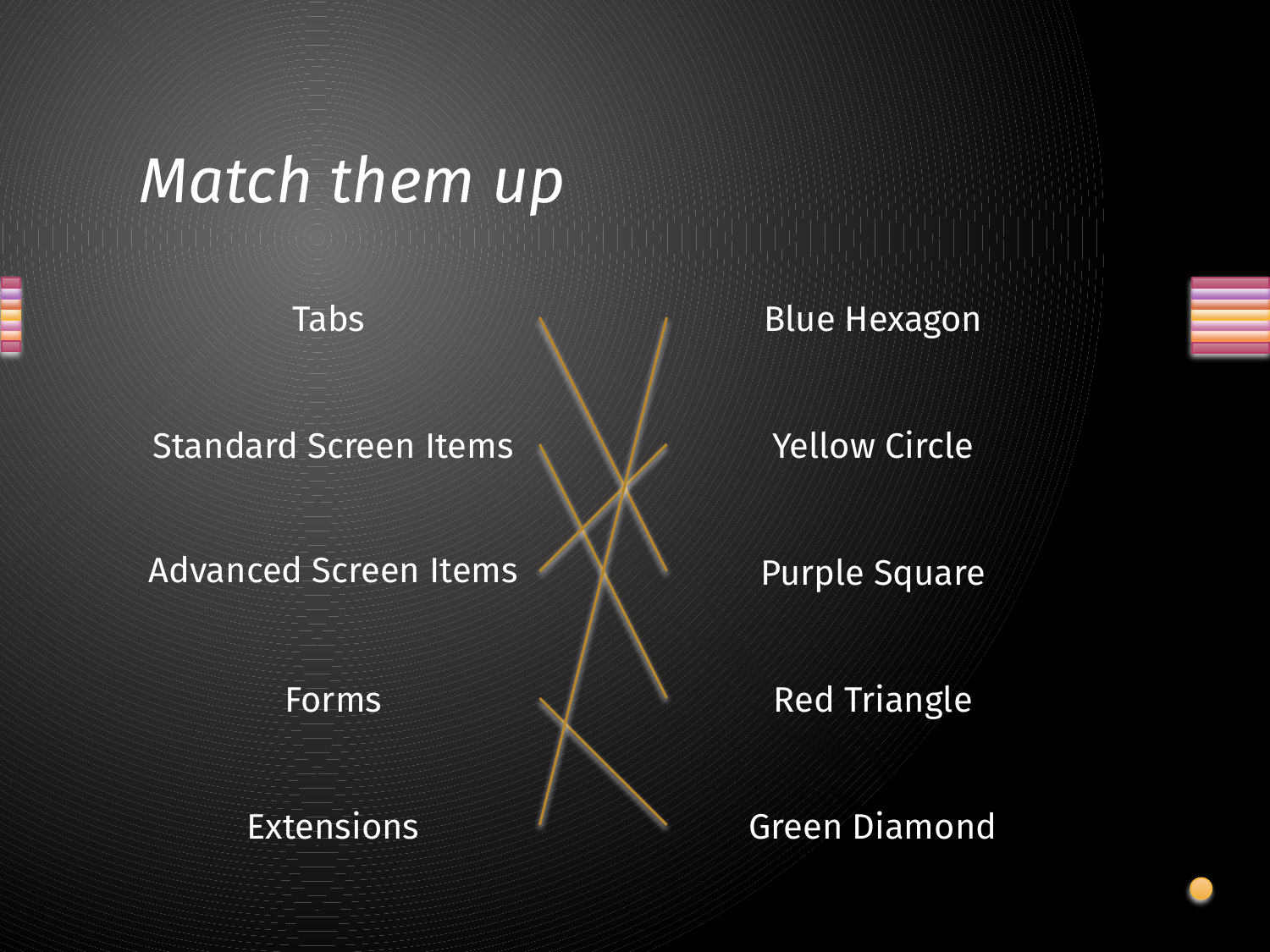

# Match them up
Tabs
Blue Hexagon
Standard Screen Items
Yellow Circle
Advanced Screen Items
Purple Square
Forms
Red Triangle
Extensions
Green Diamond